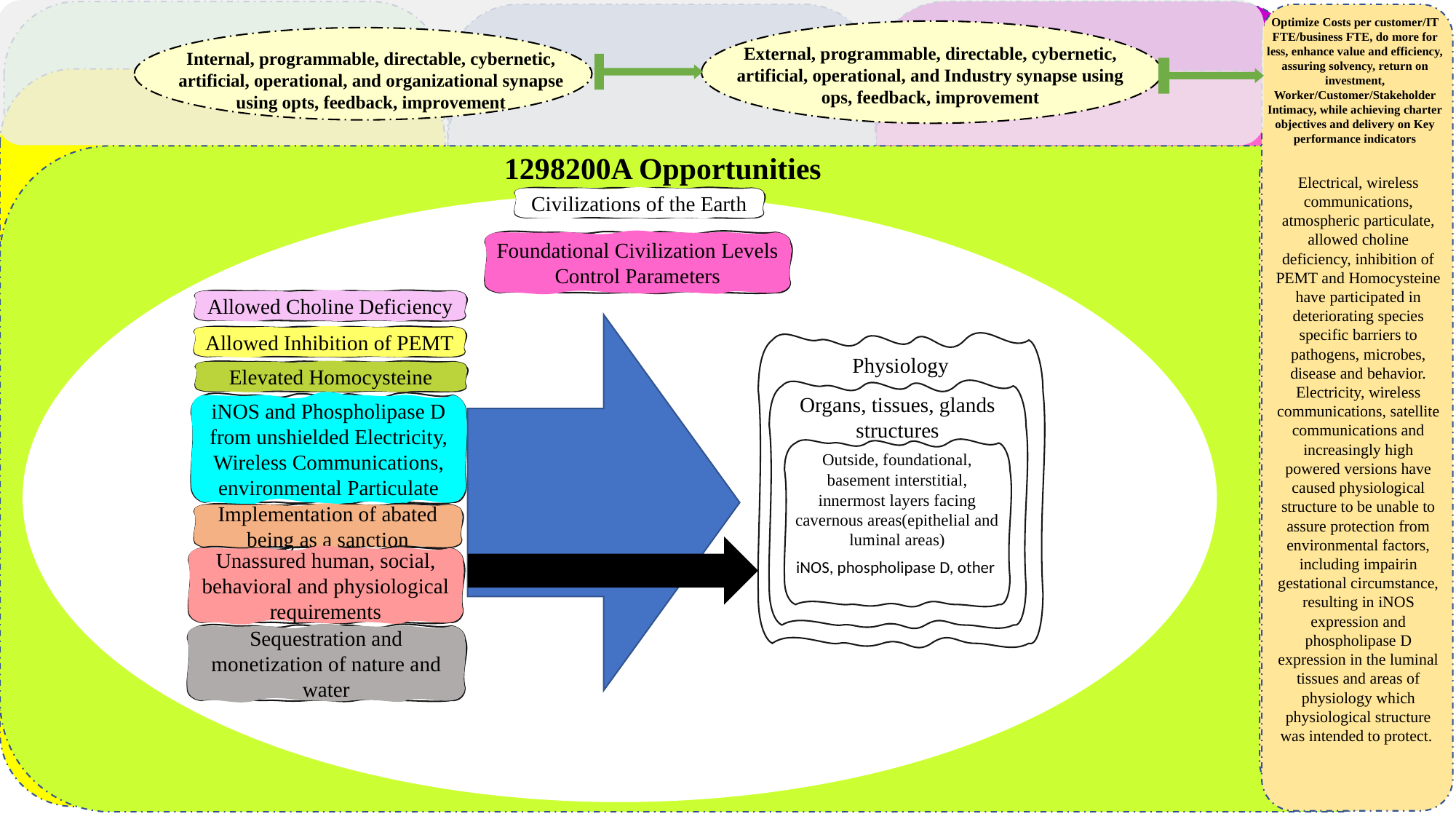

z
z
z

Optimize Costs per customer/IT FTE/business FTE, do more for less, enhance value and efficiency, assuring solvency, return on investment, Worker/Customer/Stakeholder Intimacy, while achieving charter objectives and delivery on Key performance indicators

External, programmable, directable, cybernetic, artificial, operational, and Industry synapse using ops, feedback, improvement
Internal, programmable, directable, cybernetic, artificial, operational, and organizational synapse using opts, feedback, improvement

z
z
z

1298200A Opportunities

Electrical, wireless communications, atmospheric particulate, allowed choline deficiency, inhibition of PEMT and Homocysteine have participated in deteriorating species specific barriers to pathogens, microbes, disease and behavior. Electricity, wireless communications, satellite communications and increasingly high powered versions have caused physiological structure to be unable to assure protection from environmental factors, including impairin gestational circumstance, resulting in iNOS expression and phospholipase D expression in the luminal tissues and areas of physiology which physiological structure was intended to protect.
Civilizations of the Earth

Foundational Civilization Levels Control Parameters
Allowed Choline Deficiency

Allowed Inhibition of PEMT
Physiology

Elevated Homocysteine
Organs, tissues, glands structures

iNOS and Phospholipase D from unshielded Electricity, Wireless Communications, environmental Particulate

Outside, foundational, basement interstitial, innermost layers facing cavernous areas(epithelial and luminal areas)

Implementation of abated being as a sanction

Unassured human, social, behavioral and physiological requirements
iNOS, phospholipase D, other
Sequestration and monetization of nature and water